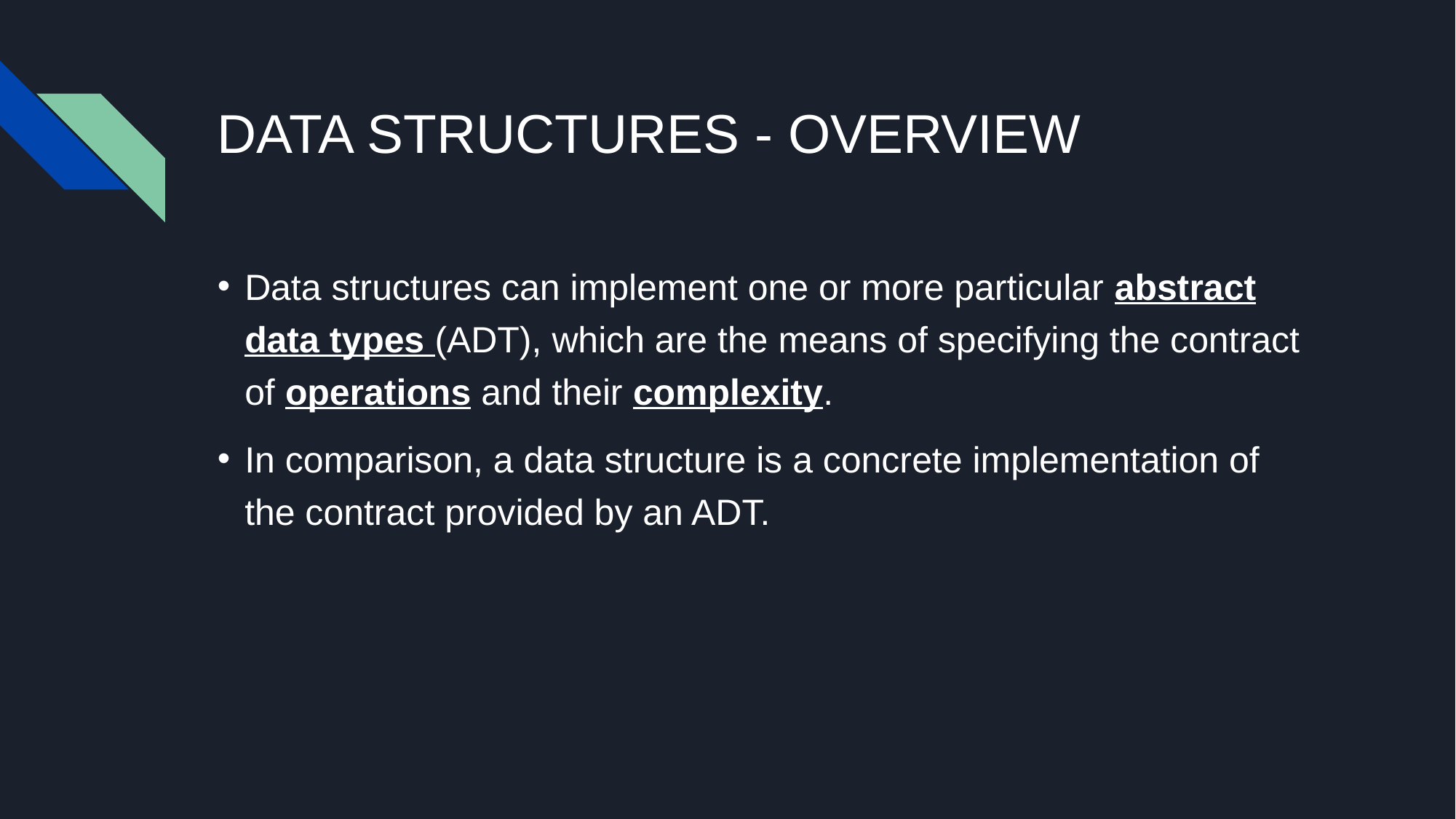

# DATA STRUCTURES - OVERVIEW
Data structures can implement one or more particular abstract data types (ADT), which are the means of specifying the contract of operations and their complexity.
In comparison, a data structure is a concrete implementation of the contract provided by an ADT.